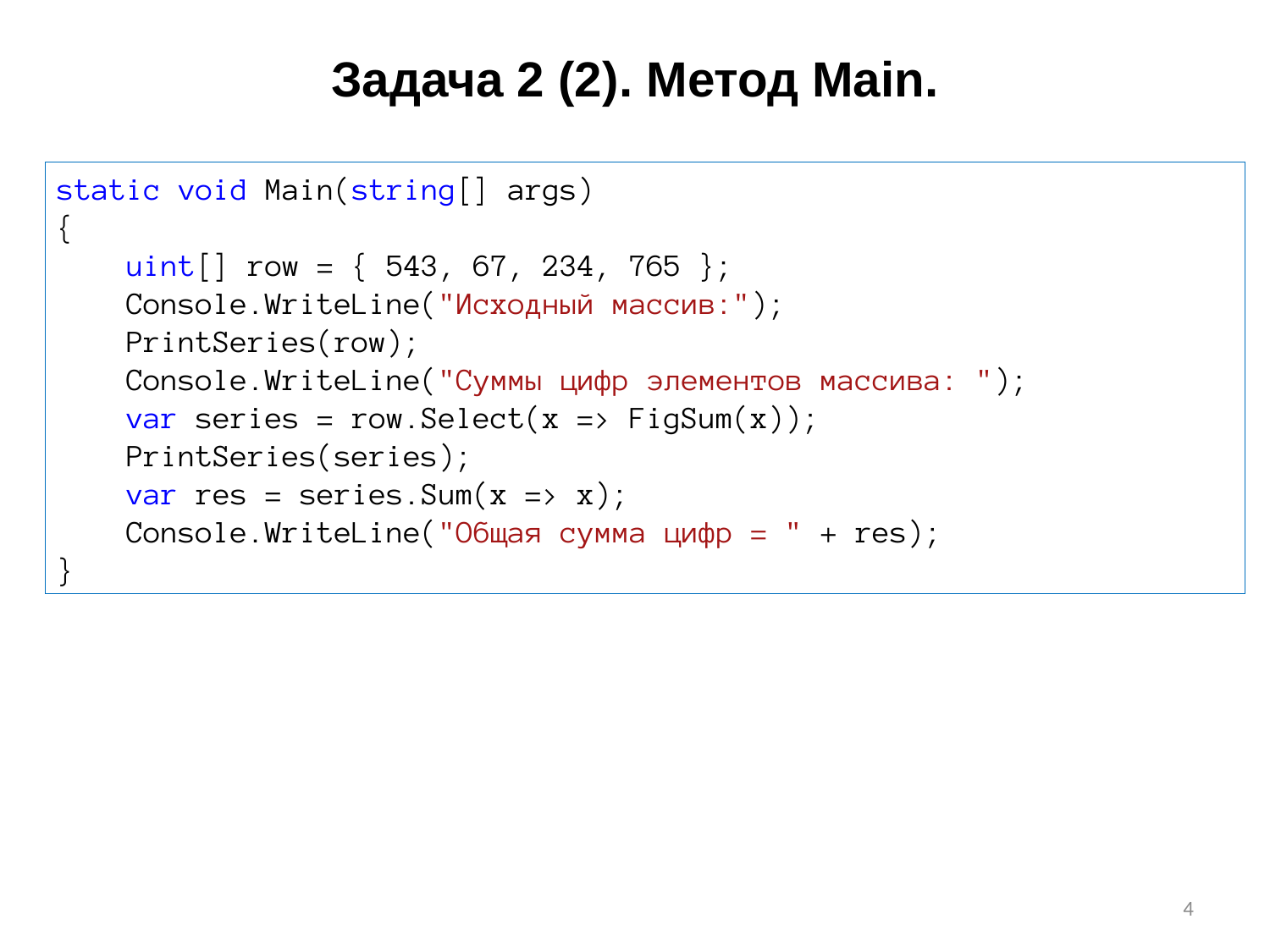

# Задача 2 (2). Метод Main.
static void Main(string[] args)
{
    uint[] row = { 543, 67, 234, 765 };
    Console.WriteLine("Исходный массив:");
    PrintSeries(row);
    Console.WriteLine("Суммы цифр элементов массива: ");
    var series = row.Select(x => FigSum(x));
    PrintSeries(series);
    var res = series.Sum(x => x);
    Console.WriteLine("Общая сумма цифр = " + res);
}
4